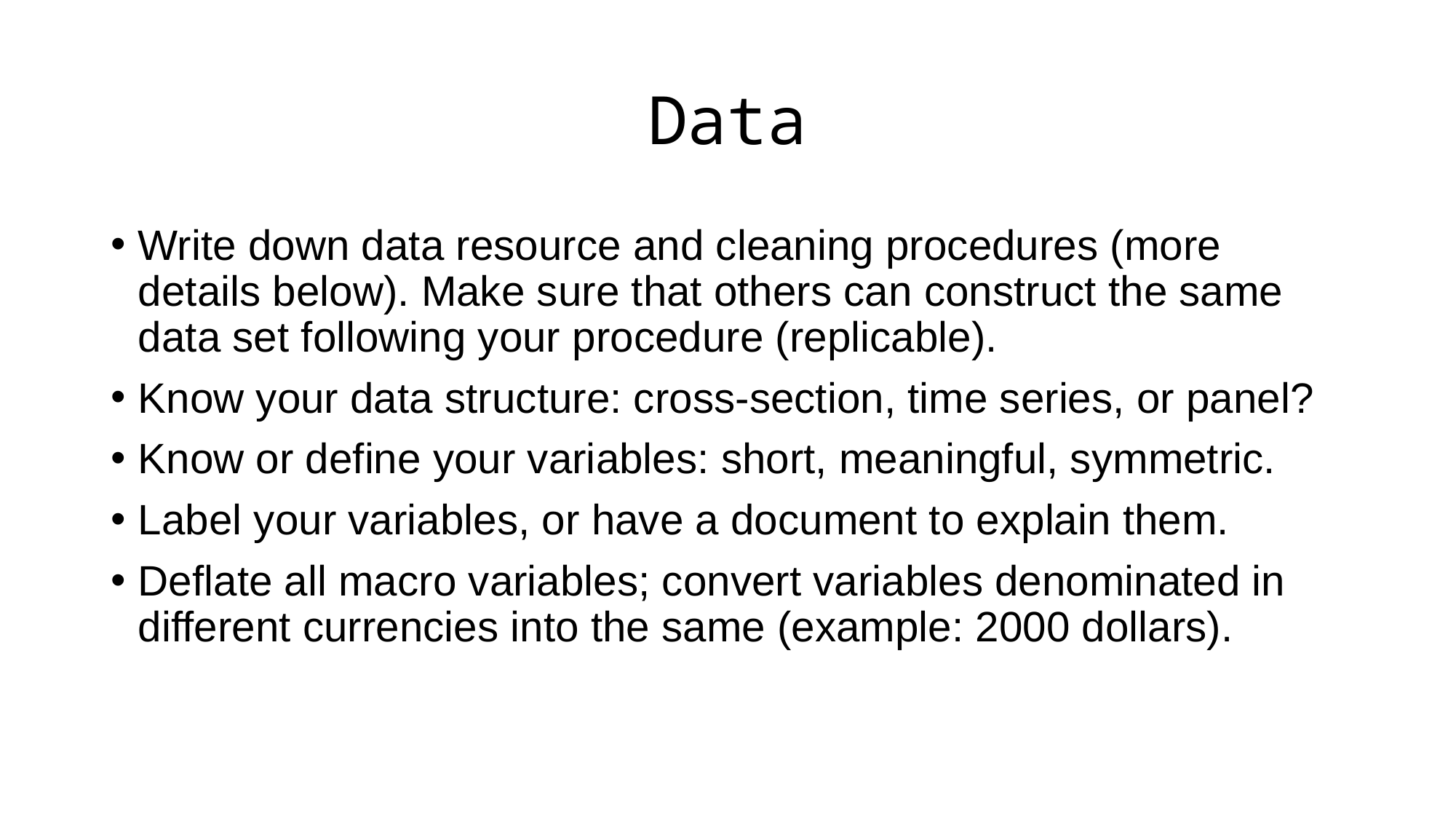

# Data
Write down data resource and cleaning procedures (more details below). Make sure that others can construct the same data set following your procedure (replicable).
Know your data structure: cross-section, time series, or panel?
Know or define your variables: short, meaningful, symmetric.
Label your variables, or have a document to explain them.
Deflate all macro variables; convert variables denominated in different currencies into the same (example: 2000 dollars).